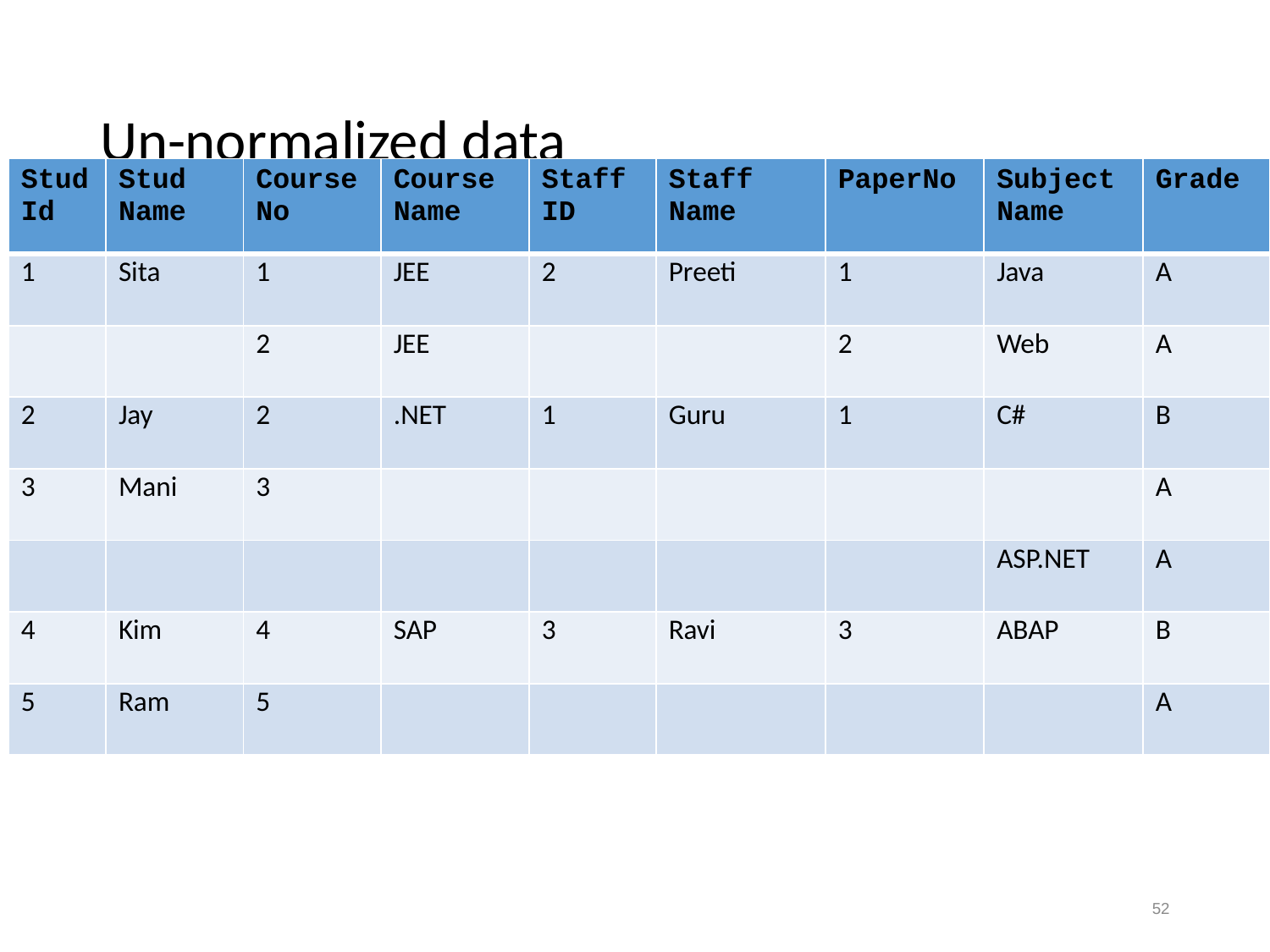

# Un-normalized data
| Stud Id | Stud Name | Course No | Course Name | Staff ID | Staff Name | PaperNo | Subject Name | Grade |
| --- | --- | --- | --- | --- | --- | --- | --- | --- |
| 1 | Sita | 1 | JEE | 2 | Preeti | 1 | Java | A |
|  |  | 2 | JEE |  |  | 2 | Web | A |
| 2 | Jay | 2 | .NET | 1 | Guru | 1 | C# | B |
| 3 | Mani | 3 |  |  |  |  |  | A |
|  |  |  |  |  |  |  | ASP.NET | A |
| 4 | Kim | 4 | SAP | 3 | Ravi | 3 | ABAP | B |
| 5 | Ram | 5 |  |  |  |  |  | A |
52